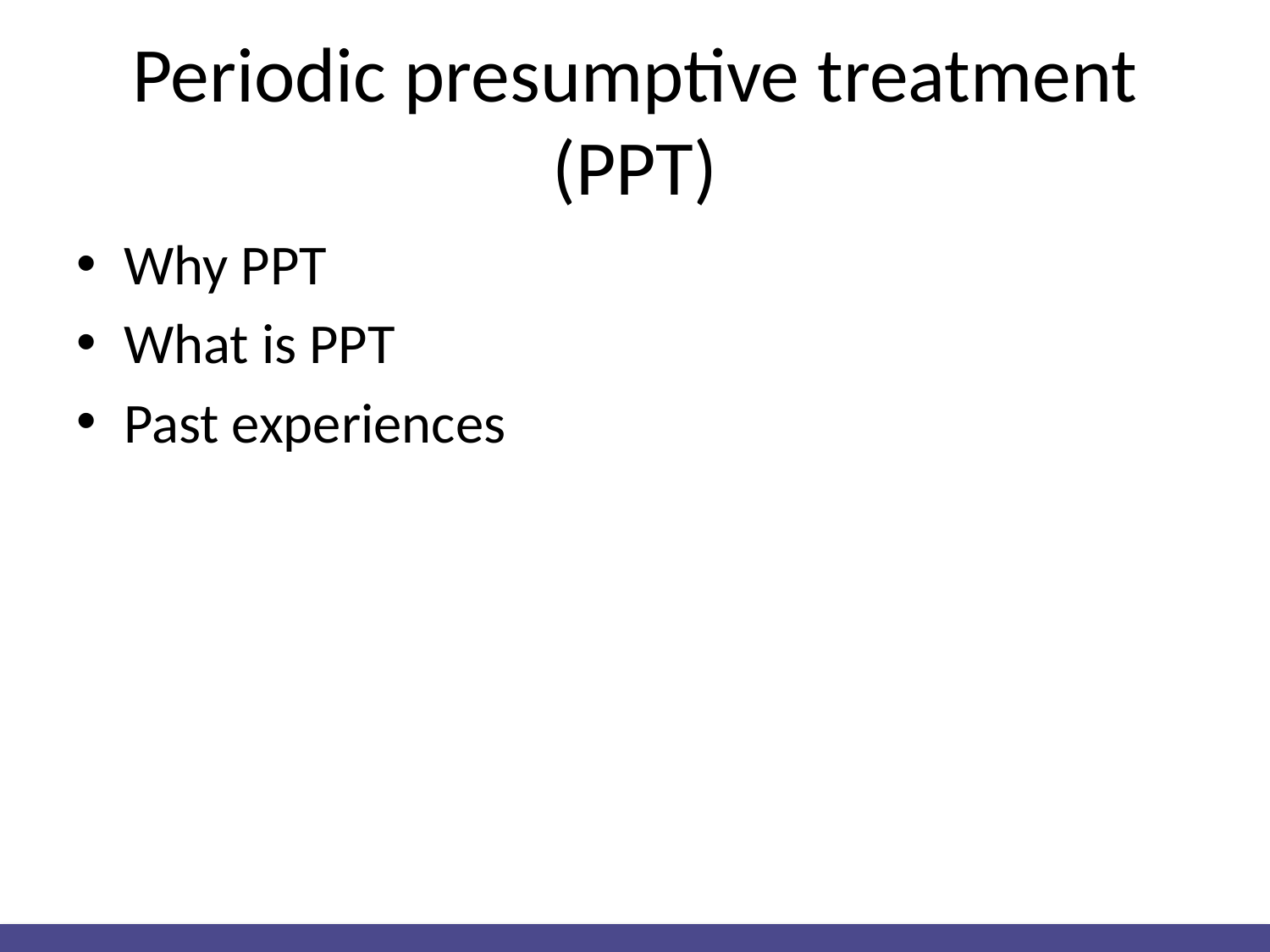

# Periodic presumptive treatment (PPT)
Why PPT
What is PPT
Past experiences